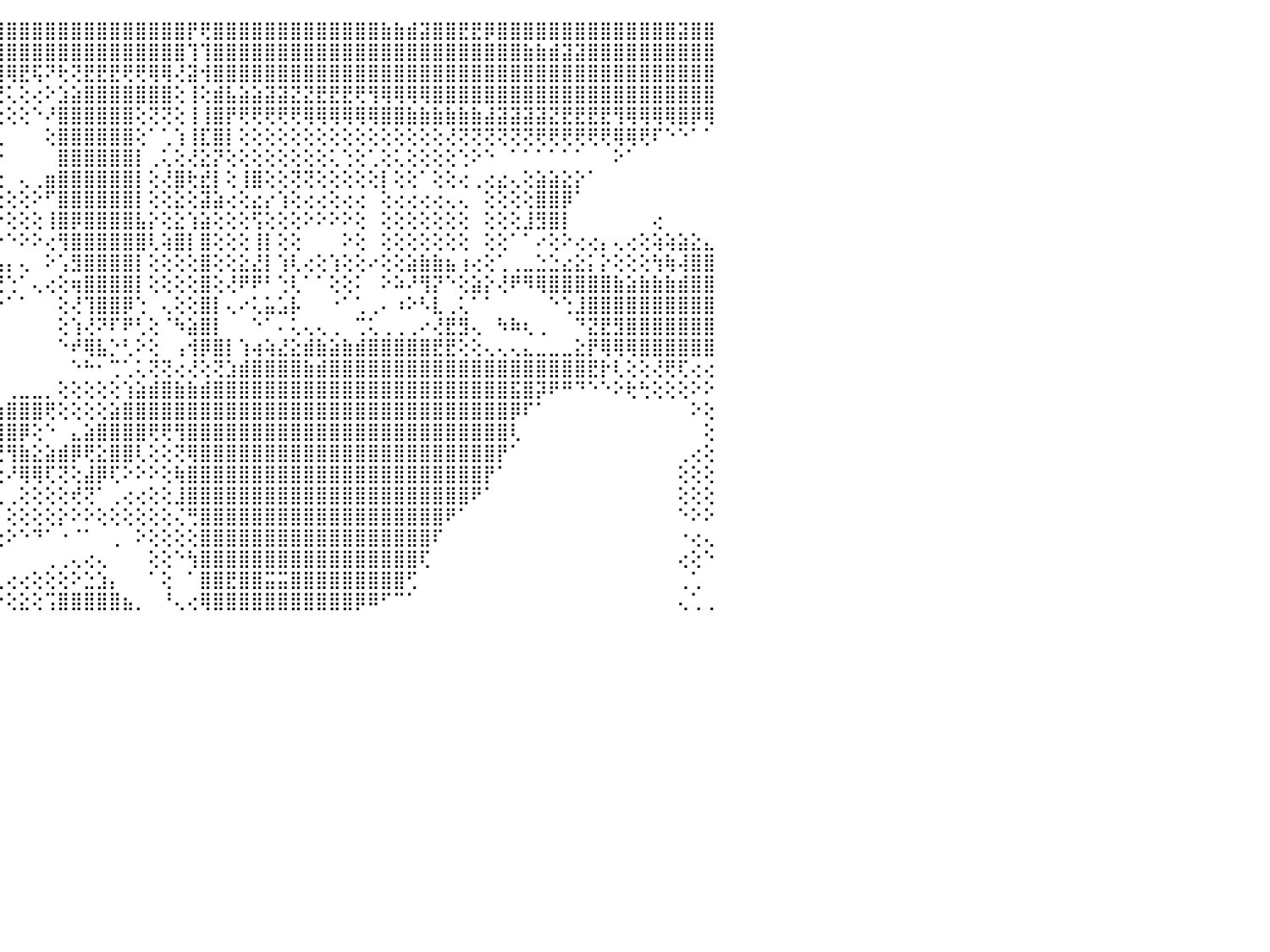

⣿⡟⠕⠀⠀⠀⠀⠀⠀⠀⠀⠀⠀⠀⠀⠀⠀⠀⠕⢄⢅⢁⢜⢕⣿⡕⡔⢕⢕⣟⢏⢹⣿⣷⢔⣸⡿⢗⢋⣡⣵⣾⣿⣿⣿⣿⣿⣿⣿⣿⣿⣿⣿⣿⣿⣿⣿⣿⣿⡟⢟⣿⣿⣿⣿⣿⣿⣿⣿⣿⣿⣿⣿⣿⣷⣷⣾⣽⣿⣿⣟⣟⡿⣿⣿⣿⣿⣿⣿⣿⣿⣿⣿⣿⣿⣿⣿⣽⣿⣿⠀
⢇⠕⠀⠀⠀⠀⠀⠀⠀⠀⠀⠀⠀⠀⢀⢀⢔⢄⢔⣕⣱⣕⣕⢕⢿⣇⡇⢕⢕⣿⣧⣰⣿⣟⣝⣽⣷⣿⣿⣿⣿⣿⣿⣿⣿⣿⣿⣿⣿⣿⣿⣿⣿⣿⣿⣿⣿⣿⣿⢹⢹⣿⣿⣿⣿⣿⣿⣿⣿⣿⣿⣿⣿⣿⣿⣿⣿⣿⣿⣿⣿⣿⣿⣿⣿⣷⣷⣾⣽⣽⣿⣿⣿⣿⣿⣿⣿⣿⣿⣿⠀
⠁⠀⠀⠀⠀⠀⠀⠀⠀⢀⢄⢔⢔⢕⣷⣷⣾⣿⣿⣿⣿⣿⣿⣯⣹⣟⣷⡇⠗⢿⣽⣵⣿⣿⣿⣿⣿⣿⣿⣿⣿⣿⣿⣿⣿⢿⣟⢯⠝⢗⢝⣟⣟⣟⢟⢟⢿⢿⢜⣽⢺⣿⣿⣿⣿⣿⣿⣿⣿⣿⣿⣿⣿⣿⣿⣿⣿⣿⣿⣿⣿⣿⣿⣿⣿⣿⣿⣿⣿⣿⣿⣿⣿⣿⣿⣿⣿⣿⣿⣿⠀
⠀⠀⠀⠀⠀⠀⠀⠀⢕⢕⢕⢕⢕⣥⣿⣿⣿⡿⢕⢕⣵⣸⣽⣏⣸⣝⣵⣶⣿⣿⣿⣿⣿⣿⣿⣿⣿⣿⡿⢿⡟⢿⠟⢗⢙⢅⢕⢔⠕⣱⣵⣿⣿⣿⣿⣿⣿⣿⢕⢸⢕⣾⣧⣵⣵⣽⣽⣝⣝⣟⣟⣟⢟⢻⢿⢿⢿⢿⣿⣿⣿⣿⣿⣿⣿⣿⣿⣿⣿⣿⣿⣿⣿⣿⣿⣿⣿⣿⣿⣿⠀
⡀⠀⠀⠀⠀⠀⠀⠔⠕⠕⠕⢕⢜⢟⣟⣻⣯⡕⢕⢑⢕⢝⣿⠿⢎⡸⣿⢿⣿⣿⣿⣿⡿⢿⢟⠏⠝⢑⢕⢕⢔⢕⢕⡕⢑⢕⢕⠑⠜⣿⣿⣿⣿⣿⣿⢕⢝⢝⢕⢸⢸⣿⡟⢟⢟⢟⢟⢟⢿⢿⢿⢿⢿⢿⣿⣿⣷⣷⣷⣷⣷⣷⣼⣽⣽⣽⣽⣝⣟⣟⣟⣟⢻⢿⢿⢿⢿⣿⡿⢿⠀
⣷⢀⠀⠀⠀⡠⢔⢆⢔⢕⢕⢕⢜⣿⣿⣿⣿⣿⣿⣷⣿⣼⣿⡷⣾⣷⣇⣾⢿⠟⢟⢜⢅⢕⢕⢕⢕⢕⢕⢕⢕⢔⢕⢕⢄⠀⠀⠀⢕⣿⣿⣿⣿⣿⣿⢕⠁⢁⢱⢸⣏⣿⡇⢕⢕⢕⢕⢕⢕⢕⢕⢕⢕⢕⢕⢕⢕⢕⢕⢜⢝⢝⢝⢝⢝⢝⢟⢟⢟⢟⢟⢟⢿⢿⢟⠏⠑⠑⠁⠁⠀
⣿⣇⢀⠀⠀⢕⢱⢕⢕⢸⣿⣿⣿⣿⣿⣿⣿⣿⣿⣿⣿⣿⣏⢱⢿⢏⢹⢔⢔⢕⢕⢑⢕⢕⢕⢅⢅⢕⠕⠑⠑⠑⠑⠑⠑⠀⠀⠀⠀⣿⣿⣿⣿⣿⣿⡇⢀⢅⢕⢜⣕⡝⢕⢕⢕⢕⢕⢕⢕⢕⢅⢑⢕⢁⢕⢅⢕⢕⢕⢕⢑⠕⠑⠀⠁⠁⠁⠁⠁⠁⠀⠀⠕⠁⠀⠀⠀⠀⠀⠀⠀
⢻⢿⡧⢄⢀⠑⢸⣕⢵⣼⣿⣿⣿⣿⣿⣿⣿⢝⢕⢕⢜⢻⢿⣷⣧⣷⡿⢕⠕⠕⠕⠑⢸⣥⣕⢕⢕⠁⠀⠀⠀⢀⢀⠀⢕⠀⢄⢀⣶⣿⣿⣿⣿⣿⣿⡇⢕⢜⣿⢗⣞⡇⢕⢸⣿⢕⢕⢝⢝⢕⢕⢕⢕⢕⡇⢕⢕⠁⢕⢕⢔⢀⢔⣔⢄⢕⣵⣵⣕⡕⠁⠀⠀⠀⠀⠀⠀⠀⠀⠀⠀
⢕⢕⢕⢜⢕⢀⠀⠈⢝⢟⢟⢏⢿⣿⣿⣿⡿⢕⢕⢕⢕⢕⢕⢝⢝⢵⠥⢄⠀⢀⢀⣄⢜⣿⣿⣿⡧⢄⢔⢔⠔⠕⠵⠕⢕⢕⢕⠕⠋⣿⣿⣿⣿⣿⣿⡇⢕⢕⣕⢕⣽⣵⢔⢕⣔⡔⢱⢕⢔⢔⢕⢔⢔⠀⢕⢔⢔⢔⢔⢄⢄⠀⢕⢕⢕⢕⣿⣿⡿⠁⠀⠀⠀⠀⠀⠀⠀⠀⠀⠀⠀
⢕⢱⡧⢕⢕⢕⢔⢀⢕⣱⣵⣕⢕⢍⢏⢝⢕⢕⢕⢕⢕⢕⢕⢕⢕⢕⢱⠔⠕⠕⢕⢛⢨⣽⣿⣿⡿⢄⢔⢔⢔⣾⣿⣾⡕⢕⢕⢕⢸⣿⡿⣿⣿⣿⣿⣧⡕⢕⣕⢱⣵⢕⢕⢕⢫⢕⢕⢕⠕⠕⠕⠕⢕⠀⢕⢕⢕⢕⢕⢕⢕⠀⢕⢕⢕⣸⣻⣿⡇⠀⠀⠀⠀⠀⠀⢔⠀⠀⠀⠀⠀
⣷⣷⡷⢷⢷⢷⢷⢷⣵⣿⣿⣿⣧⢕⢕⢕⢕⢕⢕⢕⢕⢕⢕⢕⢕⢕⢕⢕⢕⢕⢕⢅⢕⢔⢹⣿⣎⢕⠑⢕⢕⡿⢝⢏⠕⠑⠕⠕⢔⢻⣿⣿⣿⣿⣿⣿⢇⢵⣿⡇⣿⢕⢕⢕⢸⡇⢕⢕⠀⠀⠀⠕⢕⠀⢕⢕⢕⢕⢕⢕⢕⠀⢕⢕⠁⠁⠔⢕⠕⢔⢔⡄⢄⢔⢕⢵⢵⣵⣕⣄⠀
⡕⢜⣝⢕⢕⢕⣕⣱⣿⣿⣿⣿⣿⣧⡕⢕⢕⢕⢕⢕⢕⢕⢱⢱⢵⢵⣵⣵⠵⠵⠵⠵⠵⠕⢸⣿⣿⢕⢕⢕⢕⠇⢕⢱⣤⡄⢄⠀⠕⢡⣻⣿⣿⣿⣿⡇⢕⢕⢕⢕⣿⢕⢕⣕⣜⡇⢱⢇⢔⢕⢱⢕⢕⠔⢕⢕⣵⣷⣷⣦⢰⢔⢕⢁⢀⣀⣑⣑⣔⣕⡅⡕⢕⢕⢕⢳⢷⢼⣿⣿⠀
⢻⢻⣿⣷⢷⢟⢺⣿⣿⣿⣿⣿⣿⣿⣿⡕⢕⢕⢕⢕⢕⠕⢕⣕⣕⣡⢾⠿⣵⡕⢀⢀⡀⢀⢘⢜⢜⢕⠕⢕⣑⢕⢕⢜⢝⢑⠁⢄⢔⢕⢶⣿⣿⣿⣿⡇⢕⢕⢕⢕⣿⢕⢜⠟⠟⠃⢑⢇⠁⠁⢕⢕⠅⠀⠕⠵⠜⢻⡝⠑⢕⣵⡕⢜⠟⠻⢿⣿⣿⣿⣿⣿⣷⣵⣷⣷⣷⣾⣿⣿⠀
⢐⢟⢻⢏⠕⠁⠁⠝⣿⣿⣿⣿⣿⣿⢏⢕⢕⢕⢕⢕⢕⢟⢿⢿⣿⣿⣷⣷⣾⣷⣿⣿⣿⣿⣶⣷⡇⢕⡄⡸⣿⢇⢕⢕⠕⠁⠁⠀⠀⢕⢜⢹⣿⣿⡿⢑⠀⢄⢕⢕⣿⡇⢄⠔⢅⣥⣡⡧⠀⠀⠐⠁⢁⢀⠄⠰⠕⠣⣇⢀⢅⠁⠁⠀⠀⠀⠀⠑⢑⣸⣿⣿⣿⣿⣿⣿⣿⣿⣿⣿⠀
⢝⢕⢕⠕⠁⠀⠀⠀⠈⠻⢿⣿⣿⣧⠕⠕⢕⣕⢕⢱⣷⣄⢑⢕⢕⢻⠿⠿⠿⠿⠿⠿⠿⠿⠿⠟⢇⢕⠀⠉⠈⠑⠑⠁⠀⠀⠀⠀⠀⢕⢱⢜⠝⠏⠟⢃⢕⠈⠳⣵⣿⡇⠀⠀⠑⠁⠄⢅⢄⢄⢀⠀⢉⢅⢀⢀⢀⠔⢜⣟⣻⢄⠀⠳⠷⢆⢀⠀⠀⠙⣝⣟⣻⣿⣿⣿⣿⣿⣿⣿⠀
⠕⠁⠀⠀⠀⠀⠀⠀⠀⠀⠁⠙⢿⣿⣿⣿⣿⣿⣿⣿⣿⣿⡇⠕⢕⢕⢕⠀⠁⠁⠁⠁⠁⠁⢁⣁⣕⣕⣕⡀⢀⢀⢄⠀⠀⠀⠀⠀⠀⠑⠞⢿⣧⡑⢃⠕⢕⠀⢠⢺⡿⣿⡇⢱⢴⢵⣜⣕⣾⣷⣵⣷⣾⣿⣿⣿⣿⣿⣟⣟⢕⢕⢄⢄⢄⣄⣀⣀⣀⣕⡟⢿⢿⢿⣿⣿⣿⣿⣿⣿⠀
⠀⠀⠀⠀⠀⠀⠀⠀⠀⠀⠀⠀⠀⠈⠙⠿⣿⣿⣿⣿⣿⣿⢇⠁⢕⠕⠕⢄⢄⢄⠔⣔⣔⣼⣿⣿⣿⣿⣿⡿⢟⢏⢁⠀⠀⠀⠀⠀⠀⠀⠑⠓⠂⢉⢁⢅⢝⢝⢔⢜⢕⢝⣱⣾⣿⣿⣿⣿⣷⣾⣿⣿⣿⣿⣿⣿⣿⣿⣿⣿⣿⣿⣿⣿⣿⣿⣿⣿⣿⣿⣟⡗⢇⢕⢕⢜⢟⢏⢔⢔⠀
⠀⠀⠀⠀⠀⠀⠀⠀⠀⠀⠀⠀⠀⠀⠀⠀⠀⠉⠙⠛⠋⠁⠀⠀⠀⠀⠅⠁⣷⣿⣿⣿⣿⣿⣿⢟⣟⢝⢕⢕⣵⡕⠑⠀⠀⢀⣀⣀⡀⢕⢕⢕⢕⢕⢱⣵⣾⣿⣷⣷⣾⣿⣿⣿⣿⣿⣿⣿⣿⣿⣿⣿⣿⣿⣿⣿⣿⣿⣿⣿⣿⣿⣿⣿⣯⣿⡽⠟⠛⠙⠑⠑⠕⢗⢓⢕⢕⢕⠕⠕⠀
⠀⠀⠀⠀⠀⠀⠀⠀⠀⠀⠀⠀⠀⠀⠀⠀⠀⠀⠀⠀⠀⠀⠀⠀⠀⠀⠀⠀⢹⡿⢿⣿⣿⣿⣿⣿⣿⣿⣿⡿⢏⢕⢀⣠⣷⣿⣿⣿⢟⢕⢕⢕⢕⣵⣿⣿⣿⣿⣿⣿⣿⣿⣿⣿⣿⣿⣿⣿⣿⣿⣿⣿⣿⣿⣿⣿⣿⣿⣿⣿⣿⣿⣿⣿⡿⠏⠁⠀⠀⠀⠀⠀⠀⠀⠀⠀⠀⠀⠕⢕⠀
⠀⠀⠀⠀⠀⠀⠀⠀⠀⠀⠀⠀⠀⠀⠀⠀⠀⠀⠀⠀⠀⠀⠀⠀⠀⠀⠀⠀⠁⢾⣿⣿⣿⣿⣿⣿⣿⣿⡟⢕⢕⣕⣼⣿⣿⣿⡿⢕⠑⠀⣄⣵⣿⣿⣿⣿⢟⢟⢻⣿⣿⣿⣿⣿⣿⣿⣿⣿⣿⣿⣿⣿⣿⣿⣿⣿⣿⣿⣿⣿⣿⣿⣿⣿⢇⠀⠀⠀⠀⠀⠀⠀⠀⠀⠀⠀⠀⠀⠀⢕⠀
⠀⠀⠀⠀⠀⠀⠀⠀⠀⠀⠀⠀⠀⠀⠀⠀⠀⠀⠀⠀⠀⠀⠀⠀⠀⠀⠀⠀⠀⢸⣿⣿⣿⣿⣿⣿⣿⢟⠑⠁⠁⠁⠁⢕⢜⢻⣷⣕⣵⣾⡿⢟⣕⣿⣿⢇⢕⢕⢝⢿⣿⣿⣿⣿⣿⣿⣿⣿⣿⣿⣿⣿⣿⣿⣿⣿⣿⣿⣿⣿⣿⣿⣿⡟⠁⠀⠀⠀⠀⠀⠀⠀⠀⠀⠀⠀⠀⢀⢔⢕⠀
⠀⠀⠀⠀⠀⠀⠀⠀⠀⠀⠀⠀⠀⠀⠀⠀⠀⠀⠀⠀⠀⠀⠀⠀⠀⠀⠀⠀⠁⢕⢿⣿⣿⣿⣿⢟⢕⢕⢕⢔⢔⢔⢔⢕⢕⠜⢿⢿⢏⢝⢕⣼⡿⢏⠕⠕⠕⢕⢷⣿⣿⣿⣿⣿⣿⣿⣿⣿⣿⣿⣿⣿⣿⣿⣿⣿⣿⣿⣿⣿⣿⣿⡟⠁⠀⠀⠀⠀⠀⠀⠀⠀⠀⠀⠀⠀⠀⢕⢕⢕⠀
⠀⠀⠀⠀⠀⠀⠀⠀⠀⠀⠀⠀⠀⠀⠀⠀⠀⠀⠀⠀⠀⠀⠀⠀⠀⠀⠀⠀⠀⢄⠜⣿⣿⡿⢟⢕⢕⢕⢕⢕⢕⢕⢕⢕⢅⢀⢕⢕⢕⢕⢞⢝⠁⢀⢔⢔⢕⢕⣸⣿⣿⣿⣿⣿⣿⣿⣿⣿⣿⣿⣿⣿⣿⣿⣿⣿⣿⣿⣿⣿⣿⠟⠁⠀⠀⠀⠀⠀⠀⠀⠀⠀⠀⠀⠀⠀⠀⢕⢕⢕⠀
⠀⠀⠀⠀⠀⠀⠀⠀⠀⠀⠀⠀⠀⠀⠀⠀⠀⠀⠀⠀⠀⠀⠀⠀⠀⠀⠀⠀⠁⠀⠀⠑⠕⢕⢕⢕⢕⢕⢕⢕⢕⠑⠁⠀⠀⢕⢕⢕⢕⡕⠕⠕⢕⢕⢕⢕⢕⢕⢌⢛⣿⣿⣿⣿⣿⣿⣿⣿⣿⣿⣿⣿⣿⣿⣿⣿⣿⣿⣿⠟⠁⠀⠀⠀⠀⠀⠀⠀⠀⠀⠀⠀⠀⠀⠀⠀⠀⠑⠕⠕⠀
⠀⠀⠀⠀⠀⠀⠀⠀⠀⠀⠀⠀⠀⠀⠀⠀⠀⠀⠀⠀⠀⠀⠀⠀⠀⠀⠀⠀⢀⢀⢄⢄⢄⠀⠕⢕⢕⢕⢕⢔⢄⢄⢔⢔⢕⠕⠑⠙⠁⠐⠈⠁⠀⢀⠀⠕⢕⢕⢕⢕⣿⣿⣿⣿⣿⣿⣿⣿⣿⣿⣿⣿⣿⣿⣿⣿⣿⣿⠏⠀⠀⠀⠀⠀⠀⠀⠀⠀⠀⠀⠀⠀⠀⠀⠀⠀⠀⠐⢔⢄⠀
⠀⠀⠀⠀⠀⠀⠀⠀⠀⠀⠀⠀⠀⠀⠀⠀⠀⠀⠀⠀⠀⠀⢄⢄⢄⠀⠀⠀⢕⢕⢕⢕⠕⠀⠀⠁⢑⢕⢕⠕⠕⠑⠑⠁⠁⠀⠀⠀⢀⢀⢄⢔⢄⠀⠀⠀⢕⢕⠑⢳⣿⣿⣿⣿⣿⣿⣿⣿⣿⣿⣿⣿⣿⣿⣿⣿⣿⢏⠀⠀⠀⠀⠀⠀⠀⠀⠀⠀⠀⠀⠀⠀⠀⠀⠀⠀⠀⢔⢕⠑⠀
⠀⠀⠀⠀⠀⠀⠀⠀⠀⠀⠀⠀⠀⠀⠀⠀⠀⠀⠀⠀⢔⢅⢕⢕⠘⠀⠀⠀⠑⢕⢕⢕⢔⢔⢔⠔⠀⠀⠀⠀⠀⢀⢀⢀⢄⢔⢔⢕⢕⢕⠕⣑⣱⡄⠀⠀⠁⢕⠀⠁⣿⣿⣟⣿⣿⣭⣭⣿⣿⣿⣿⣿⣿⣿⣿⣿⢋⠀⠀⠀⠀⠀⠀⠀⠀⠀⠀⠀⠀⠀⠀⠀⠀⠀⠀⠀⠀⢀⢁⠀⠀
⠀⠀⠀⠀⠀⠀⠀⠀⠀⠀⠀⠀⠀⠀⠀⠀⠀⢕⠀⢕⢕⠁⠕⠕⠀⢀⢄⠀⠀⢕⢕⠑⠁⢀⢄⢕⢕⢕⢕⢕⢕⢕⢕⢕⠕⢕⣕⢕⢩⣿⣿⣿⣿⣿⣦⡀⠀⠘⢄⢔⢿⣿⣿⣿⣿⣿⣿⣿⣿⣿⣿⣿⡿⠿⠋⠉⠁⠀⠀⠀⠀⠀⠀⠀⠀⠀⠀⠀⠀⠀⠀⠀⠀⠀⠀⠀⠀⢄⢁⢀⠀
⠀⠀⠀⠀⠀⠀⠀⠀⠀⠀⠀⠀⠀⠀⠀⠀⠀⠀⠀⠀⠀⠀⠀⠀⠀⠀⠀⠀⠀⠀⠀⠀⠀⠀⠀⠀⠀⠀⠀⠀⠀⠀⠀⠀⠀⠀⠀⠀⠀⠀⠀⠀⠀⠀⠀⠀⠀⠀⠀⠀⠀⠀⠀⠀⠀⠀⠀⠀⠀⠀⠀⠀⠀⠀⠀⠀⠀⠀⠀⠀⠀⠀⠀⠀⠀⠀⠀⠀⠀⠀⠀⠀⠀⠀⠀⠀⠀⠀⠀⠀⠀